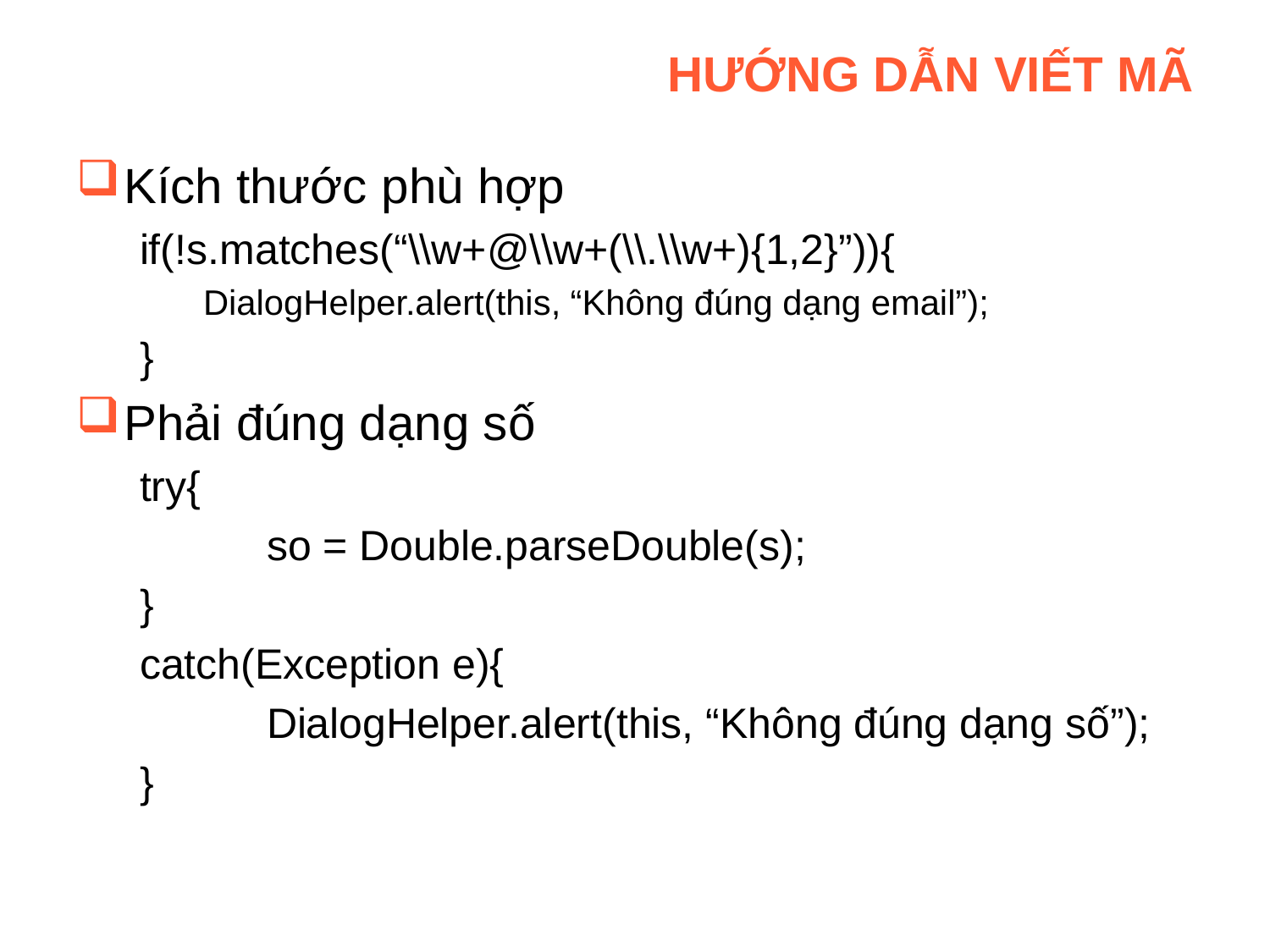

# Hướng dẫn viết mã
Kích thước phù hợp
if(!s.matches(“\\w+@\\w+(\\.\\w+){1,2}”)){
DialogHelper.alert(this, “Không đúng dạng email”);
}
Phải đúng dạng số
try{
	so = Double.parseDouble(s);
}
catch(Exception e){
	DialogHelper.alert(this, “Không đúng dạng số”);
}